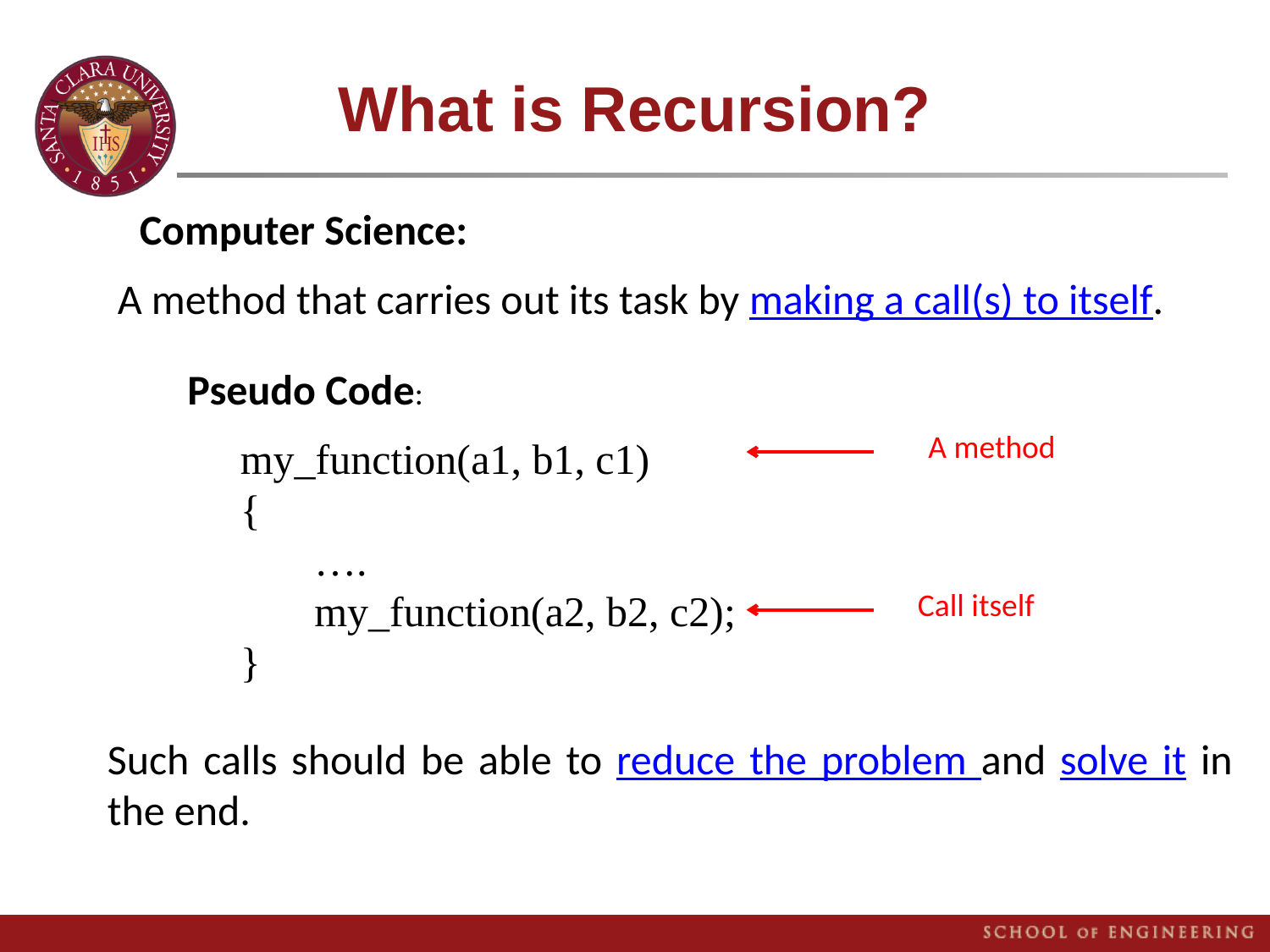

# What is Recursion?
Computer Science:
A method that carries out its task by making a call(s) to itself.

Pseudo Code:
A method
my_function(a1, b1, c1)
{
       ….
       my_function(a2, b2, c2);
}
Call itself
Such calls should be able to reduce the problem and solve it in the end.